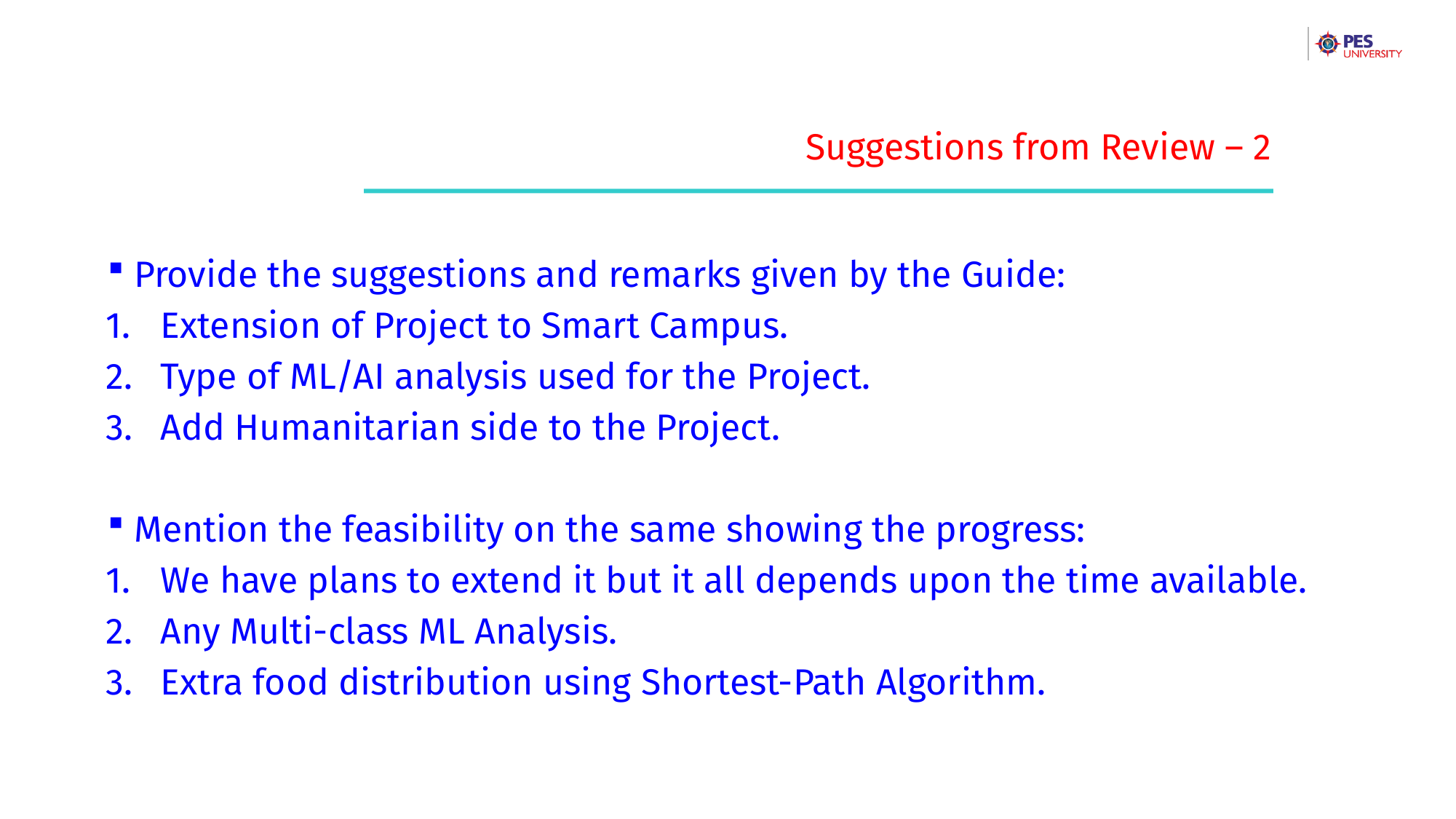

Suggestions from Review – 2

 Provide the suggestions and remarks given by the Guide:
Extension of Project to Smart Campus.
Type of ML/AI analysis used for the Project.
Add Humanitarian side to the Project.

 Mention the feasibility on the same showing the progress:
We have plans to extend it but it all depends upon the time available.
Any Multi-class ML Analysis.
Extra food distribution using Shortest-Path Algorithm.